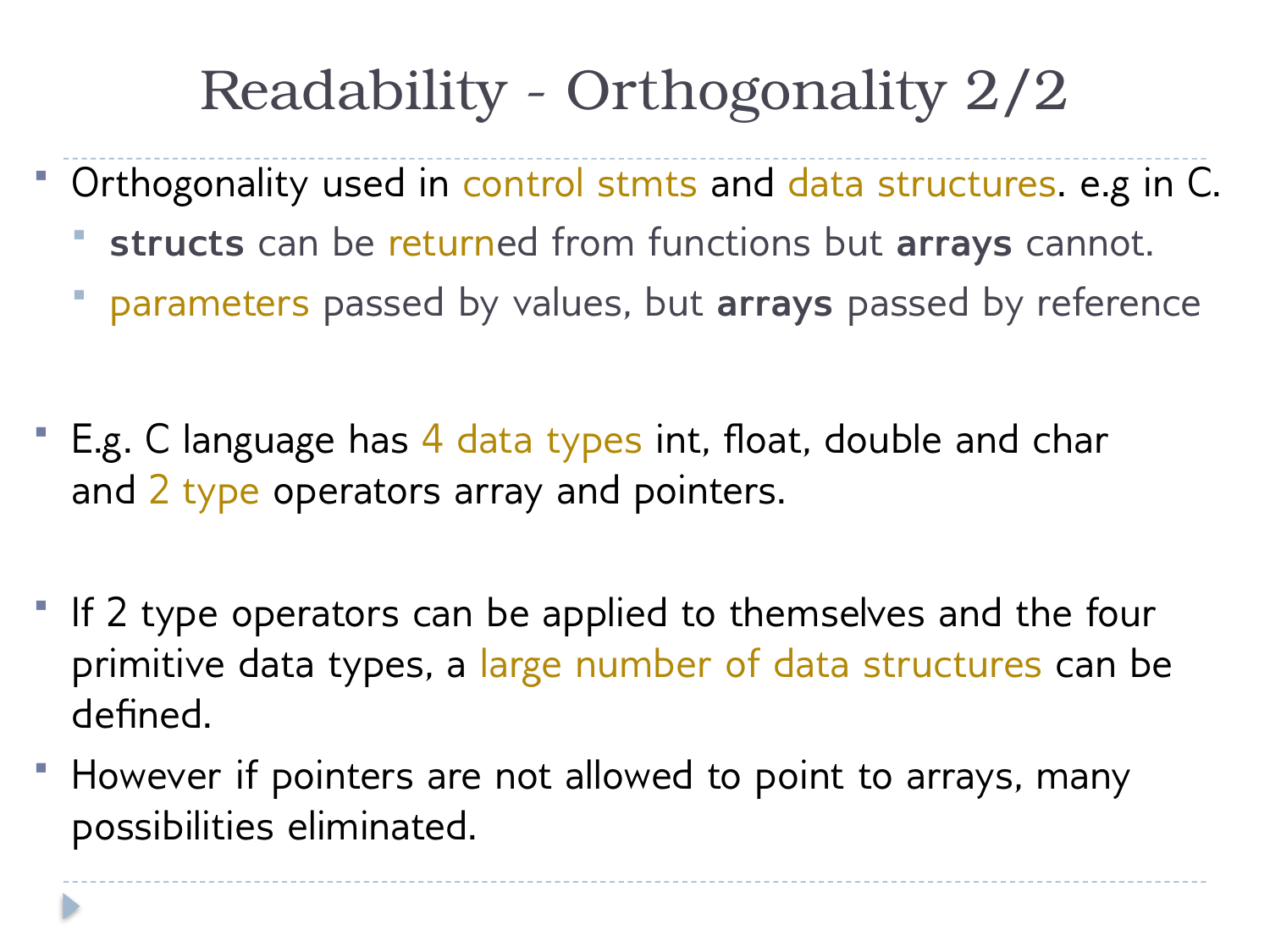

# Readability - Orthogonality 2/2
Orthogonality used in control stmts and data structures. e.g in C.
structs can be returned from functions but arrays cannot.
parameters passed by values, but arrays passed by reference

E.g. C language has 4 data types int, float, double and char
and 2 type operators array and pointers.

If 2 type operators can be applied to themselves and the four primitive data types, a large number of data structures can be defined.
However if pointers are not allowed to point to arrays, many possibilities eliminated.